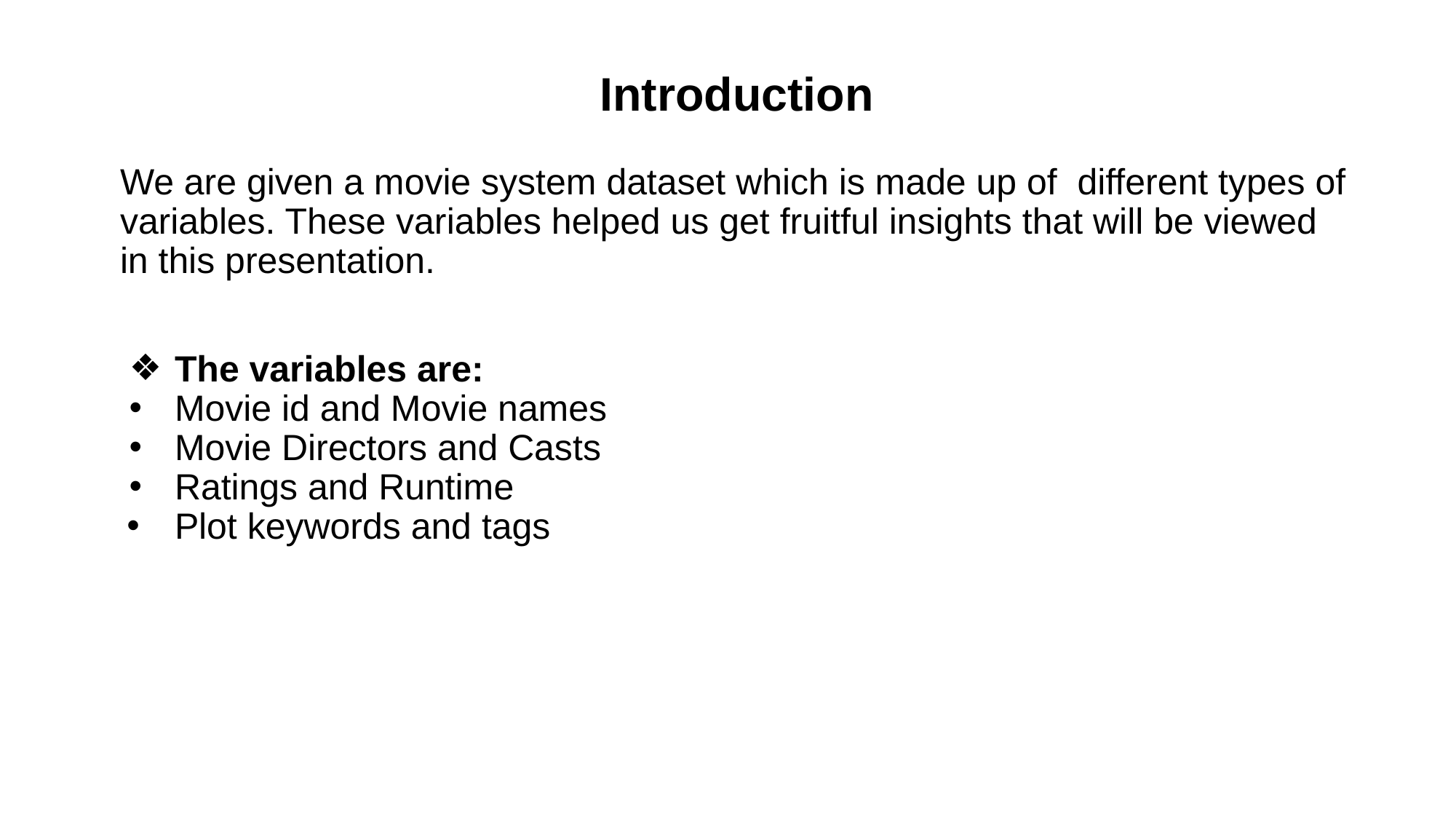

# Introduction
We are given a movie system dataset which is made up of  different types of variables. These variables helped us get fruitful insights that will be viewed in this presentation.

The variables are:
Movie id and Movie names
Movie Directors and Casts
Ratings and Runtime
Plot keywords and tags